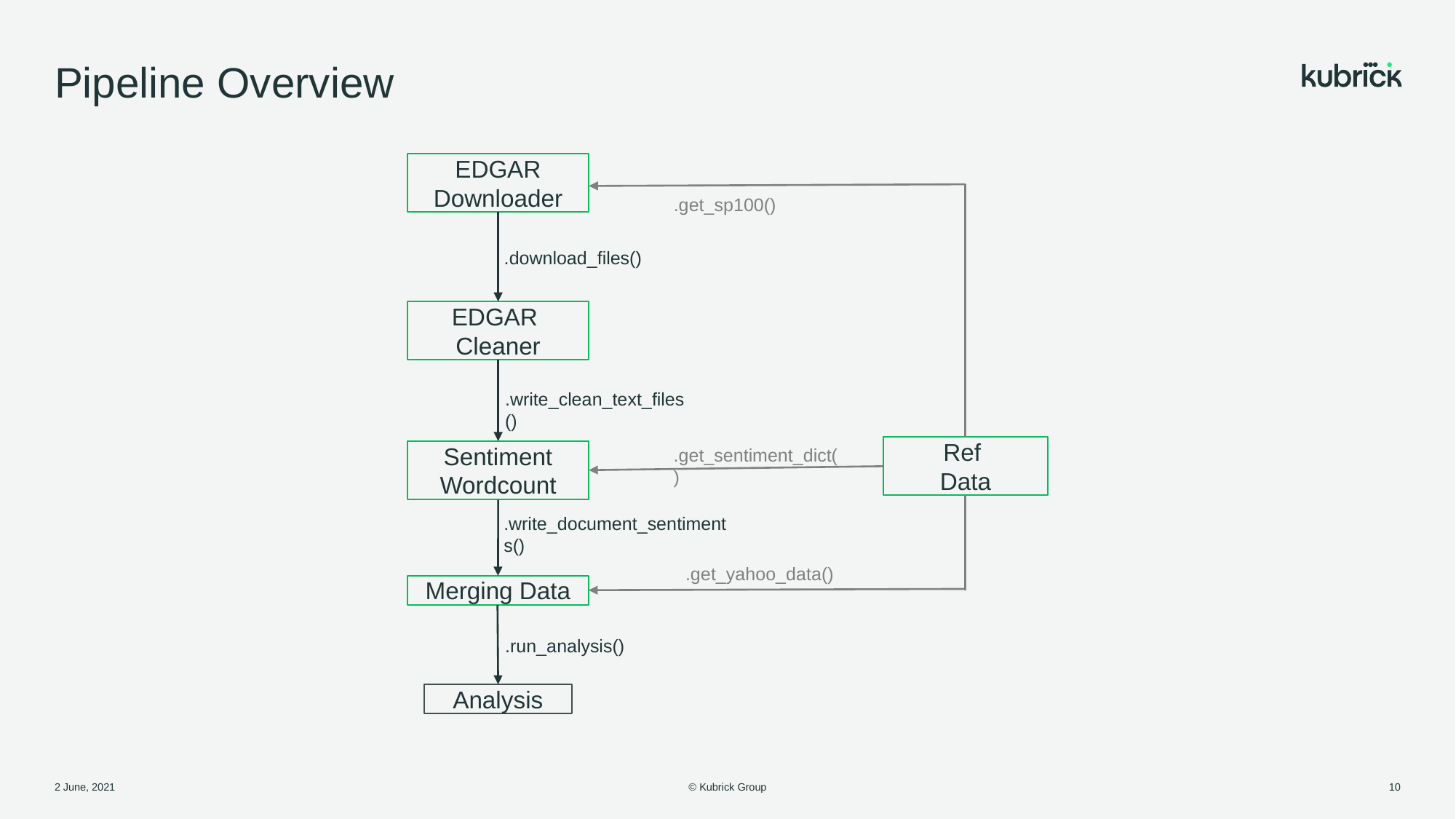

# Pipeline Overview
EDGAR Downloader
.get_sp100()
.download_files()
EDGAR
Cleaner
.write_clean_text_files()
Ref
Data
Sentiment Wordcount
.get_sentiment_dict()
.write_document_sentiments()
.get_yahoo_data()
Merging Data
.run_analysis()
Analysis
© Kubrick Group
2 June, 2021
10